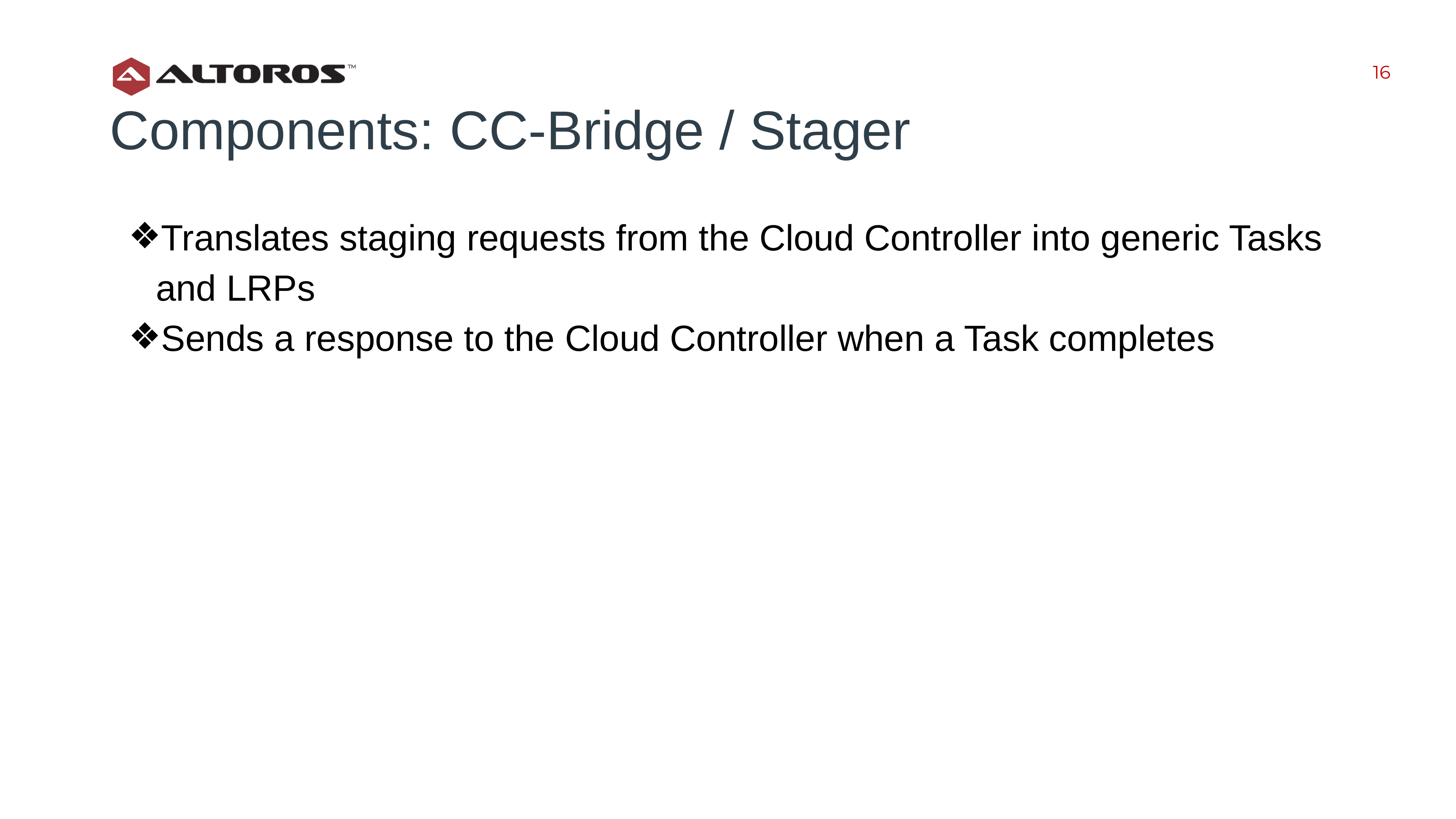

16
16
Components: CC-Bridge / Stager
Translates staging requests from the Cloud Controller into generic Tasks and LRPs
Sends a response to the Cloud Controller when a Task completes